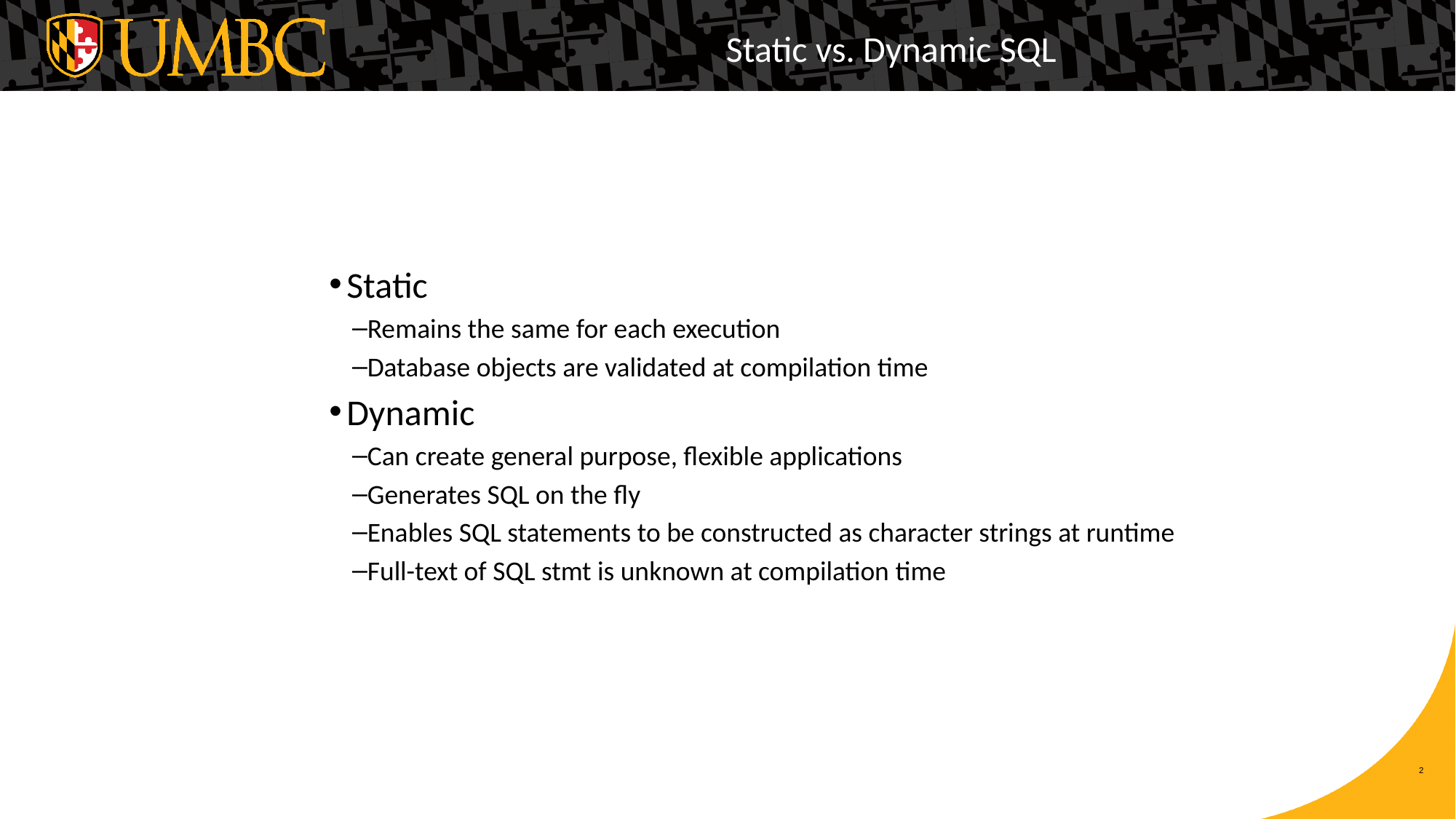

# Static vs. Dynamic SQL
Static
Remains the same for each execution
Database objects are validated at compilation time
Dynamic
Can create general purpose, flexible applications
Generates SQL on the fly
Enables SQL statements to be constructed as character strings at runtime
Full-text of SQL stmt is unknown at compilation time